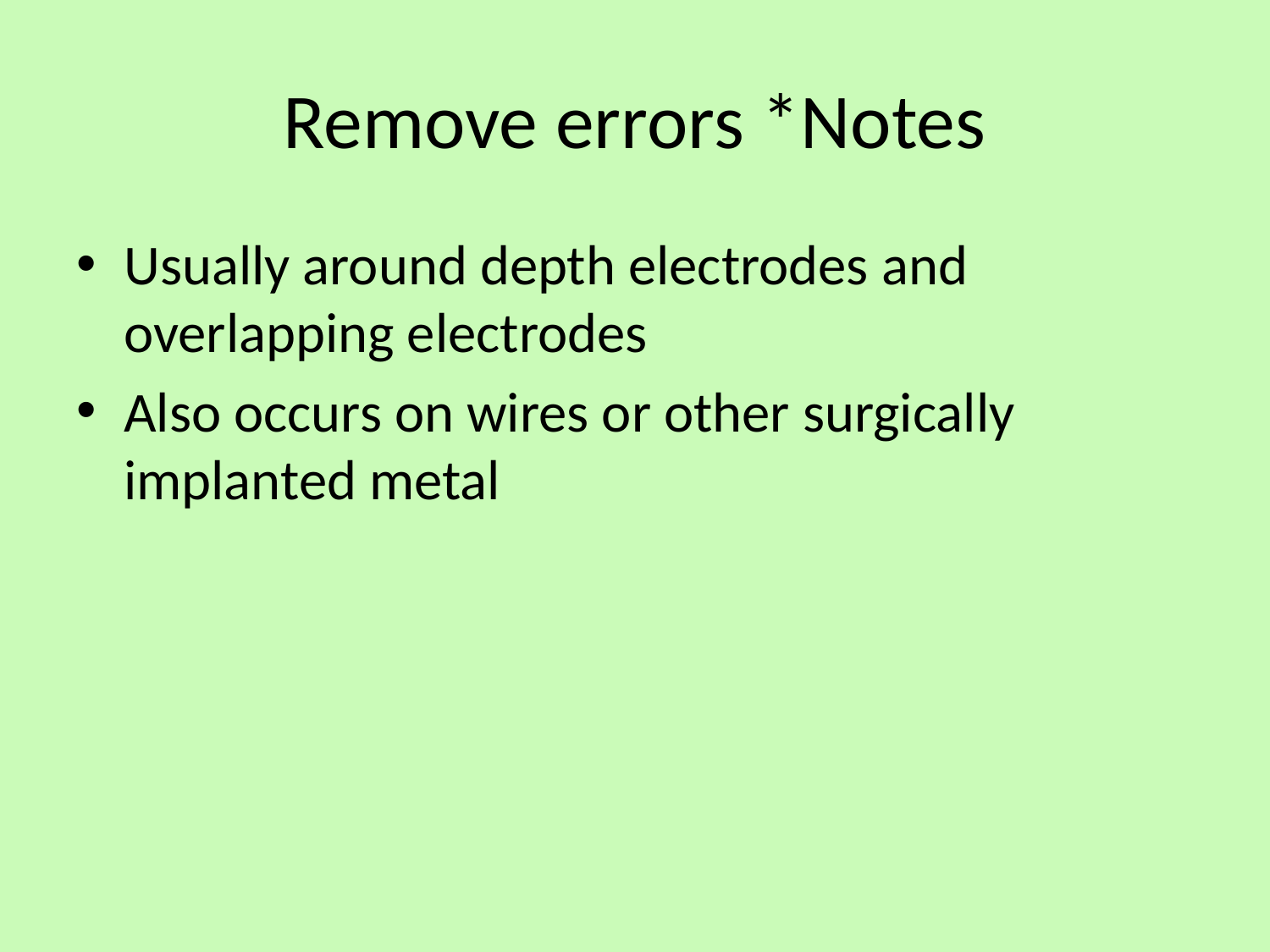

# Remove errors *Notes
Usually around depth electrodes and overlapping electrodes
Also occurs on wires or other surgically implanted metal